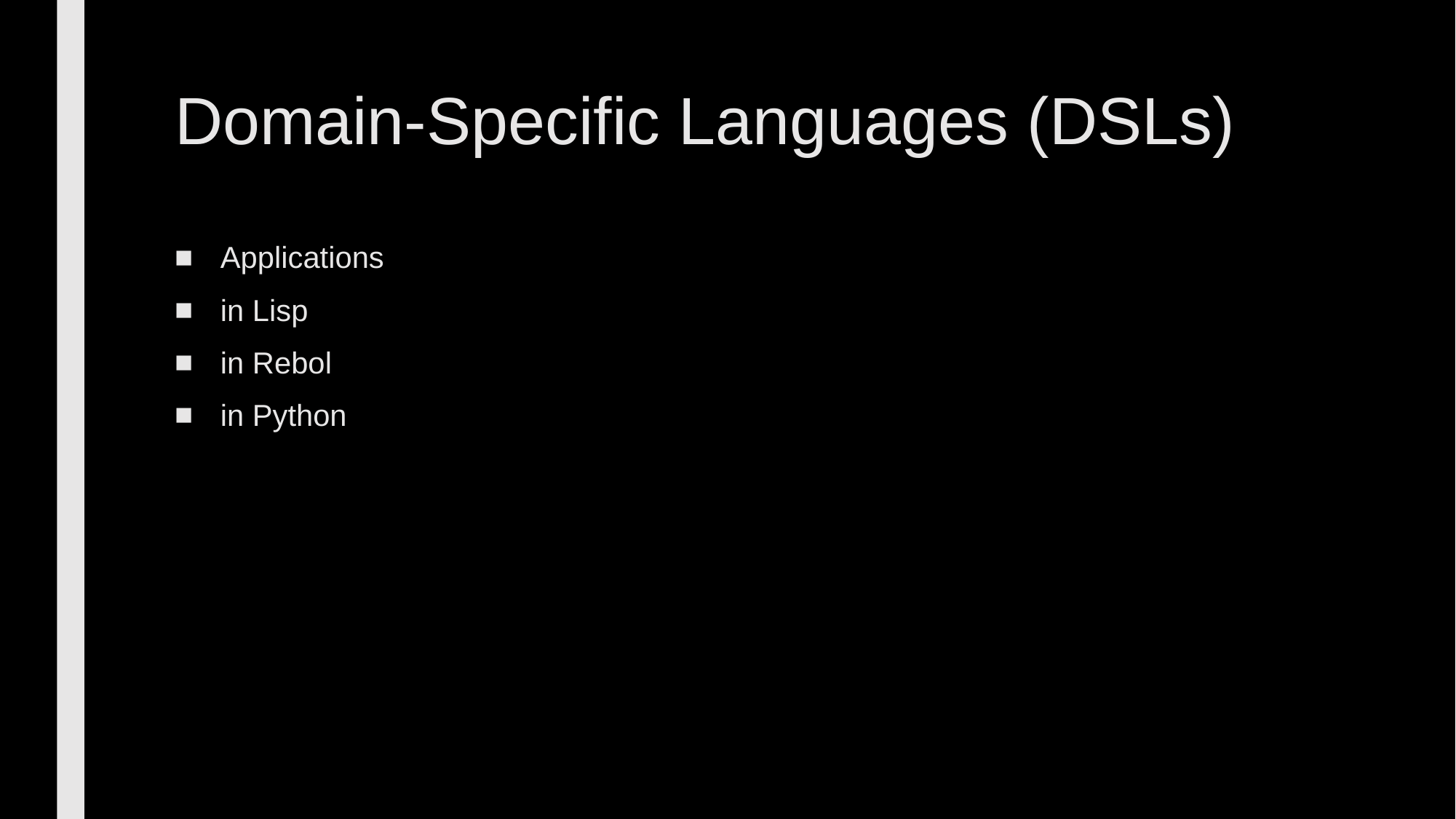

# Domain-Specific Languages (DSLs)
Applications
in Lisp
in Rebol
in Python